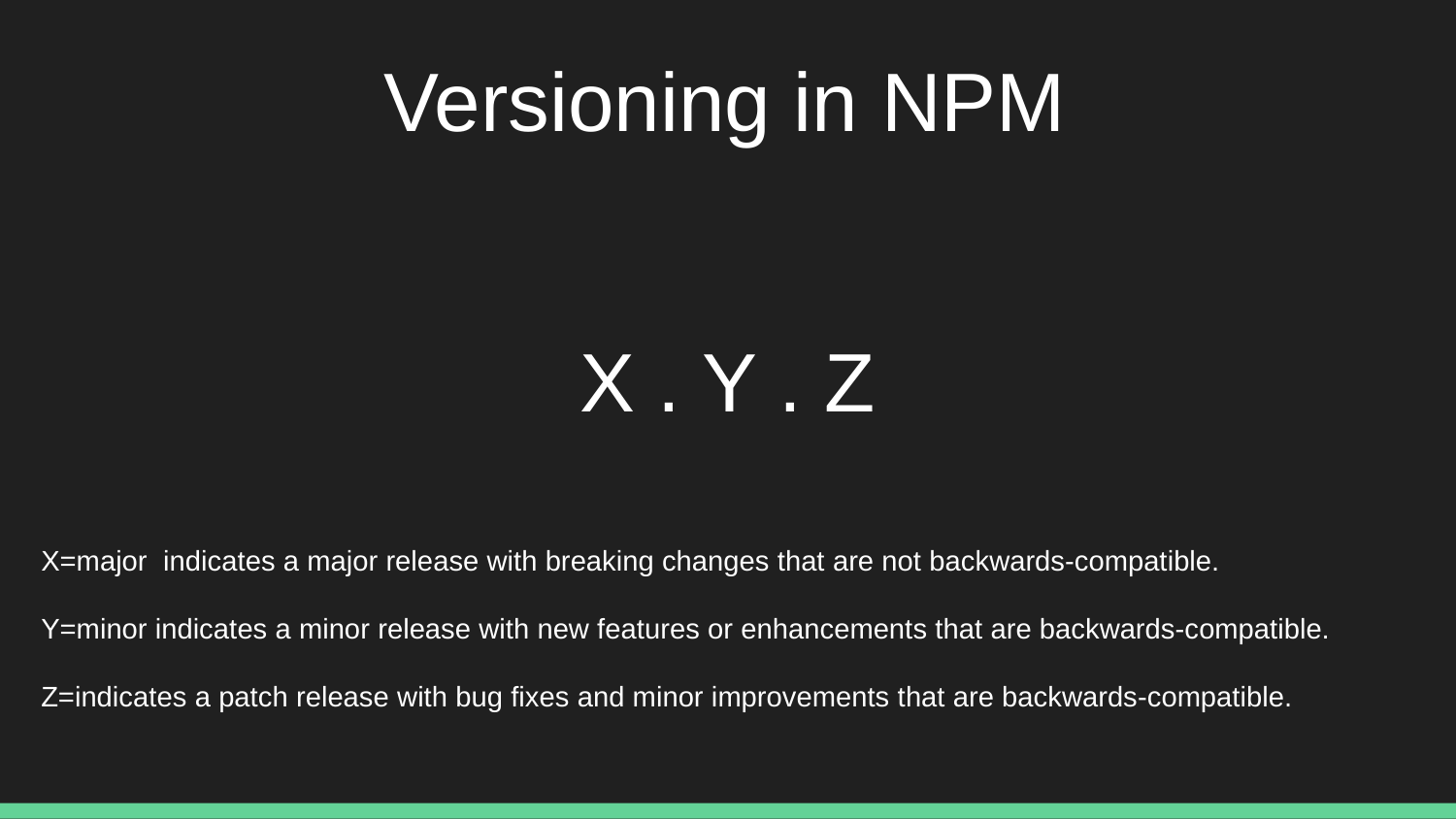

Versioning in NPM

X . Y . Z

X=major  indicates a major release with breaking changes that are not backwards-compatible.

Y=minor indicates a minor release with new features or enhancements that are backwards-compatible.

Z=indicates a patch release with bug fixes and minor improvements that are backwards-compatible.